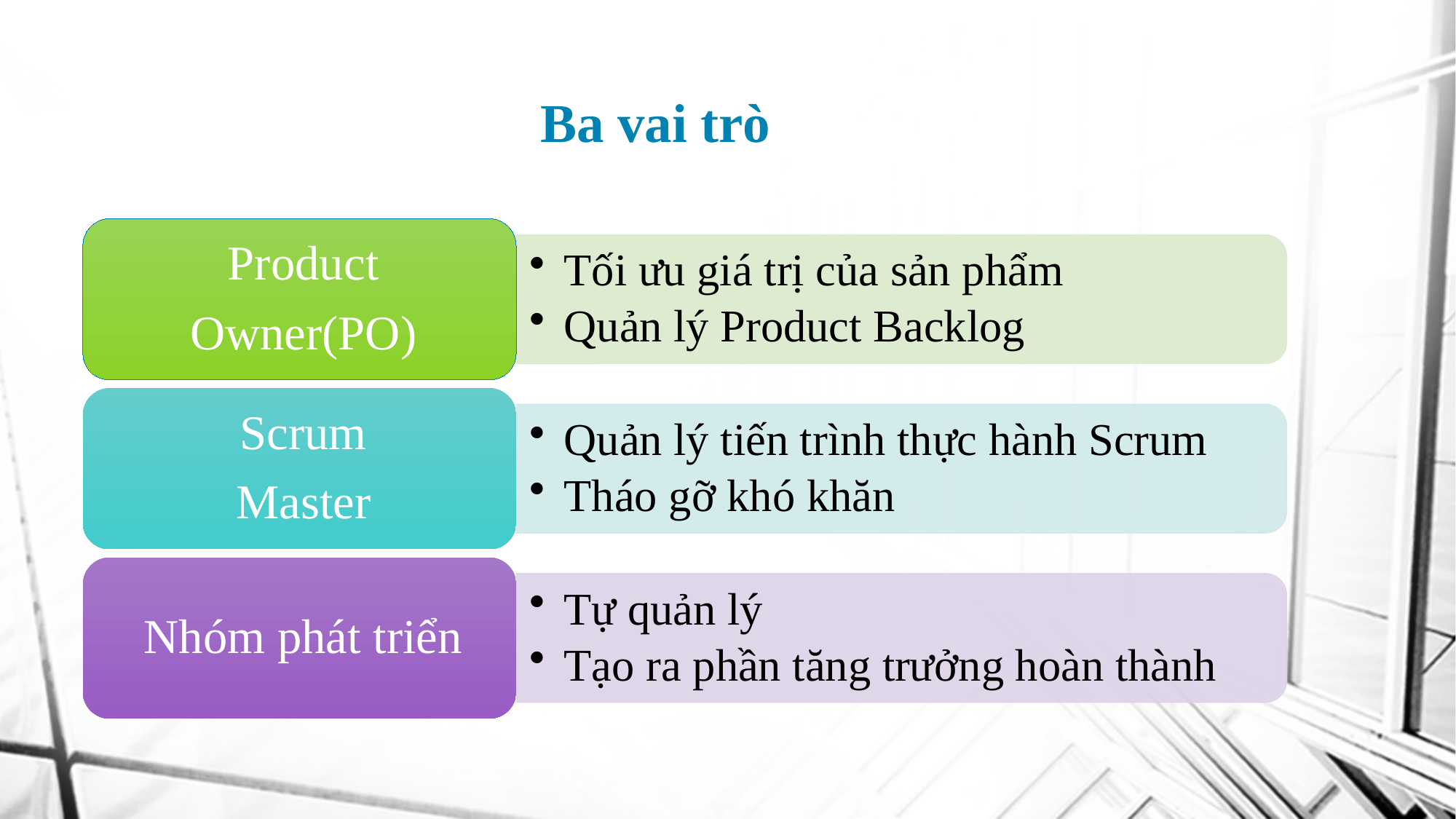

# Ba vai trò
Tối ưu giá trị của sản phẩm
Quản lý Product Backlog
Product
Owner(PO)
Quản lý tiến trình thực hành Scrum
Tháo gỡ khó khăn
Scrum
Master
Tự quản lý
Tạo ra phần tăng trưởng hoàn thành
Nhóm phát triển